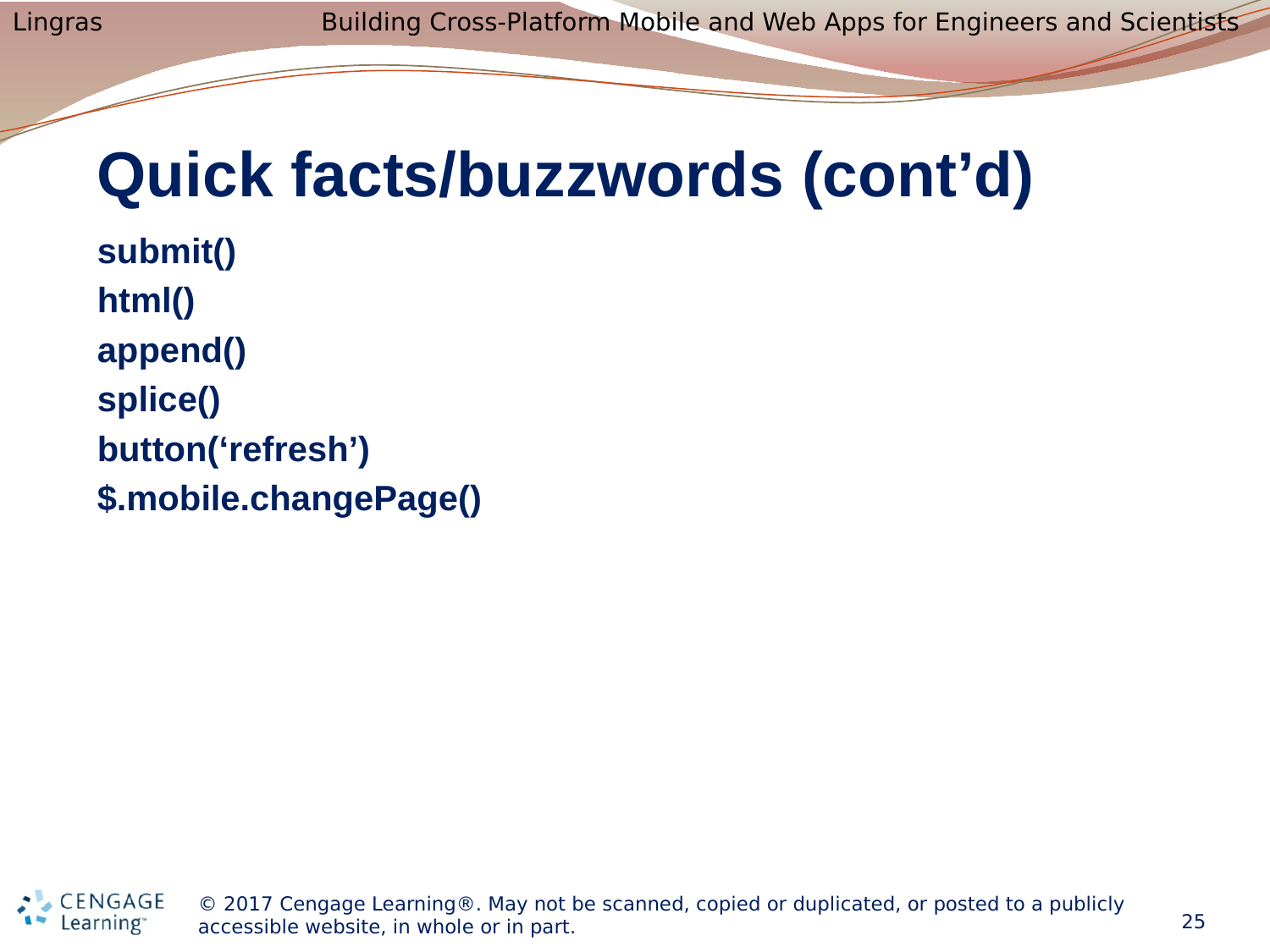

# Quick facts/buzzwords (cont’d)
submit()
html()
append()
splice()
button(‘refresh’)
$.mobile.changePage()

25
© 2017 Cengage Learning®. May not be scanned, copied or duplicated, or posted to a publicly accessible website, in whole or in part.